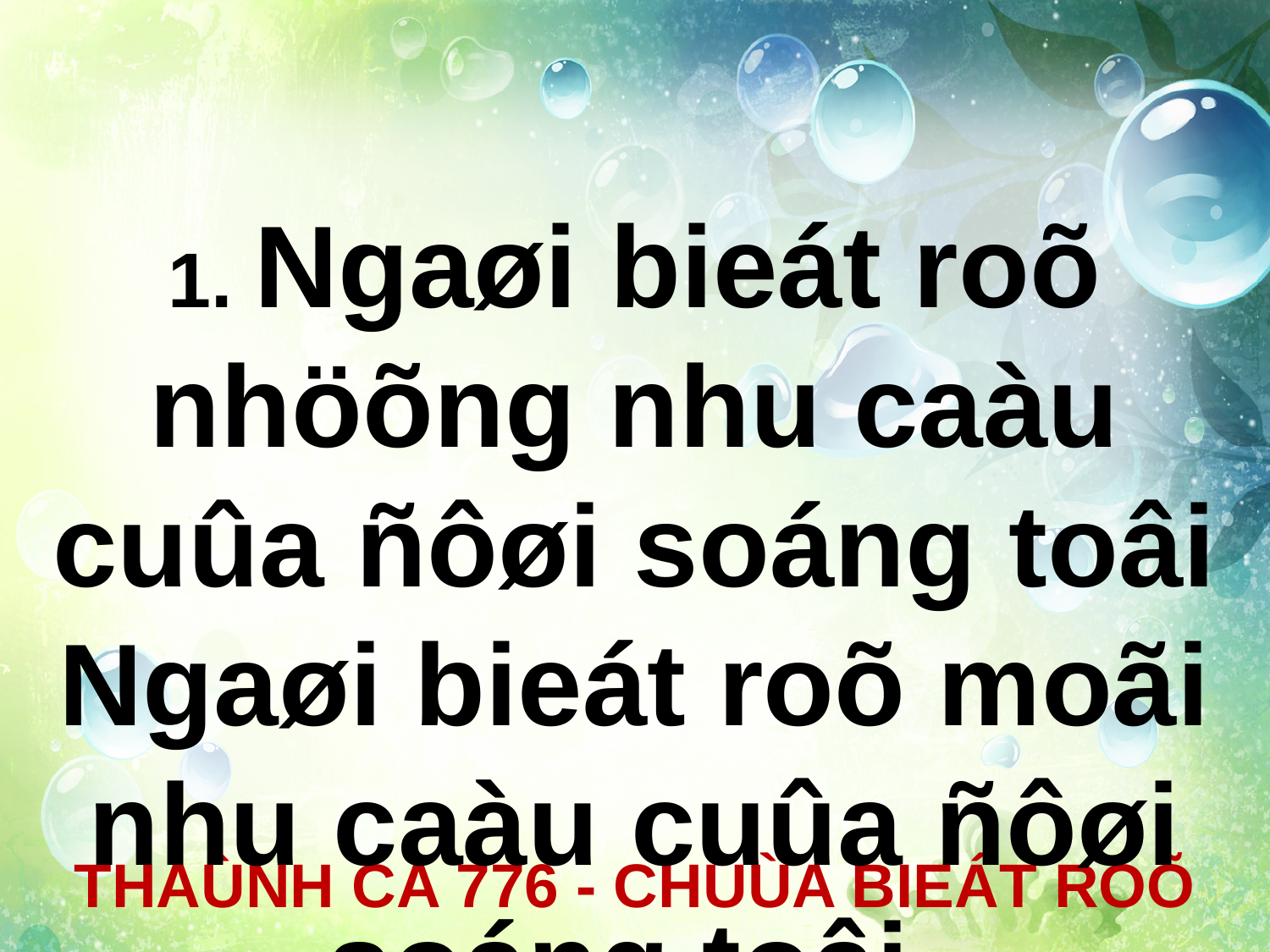

1. Ngaøi bieát roõ nhöõng nhu caàu cuûa ñôøi soáng toâi Ngaøi bieát roõ moãi nhu caàu cuûa ñôøi soáng toâi.
THAÙNH CA 776 - CHUÙA BIEÁT ROÕ